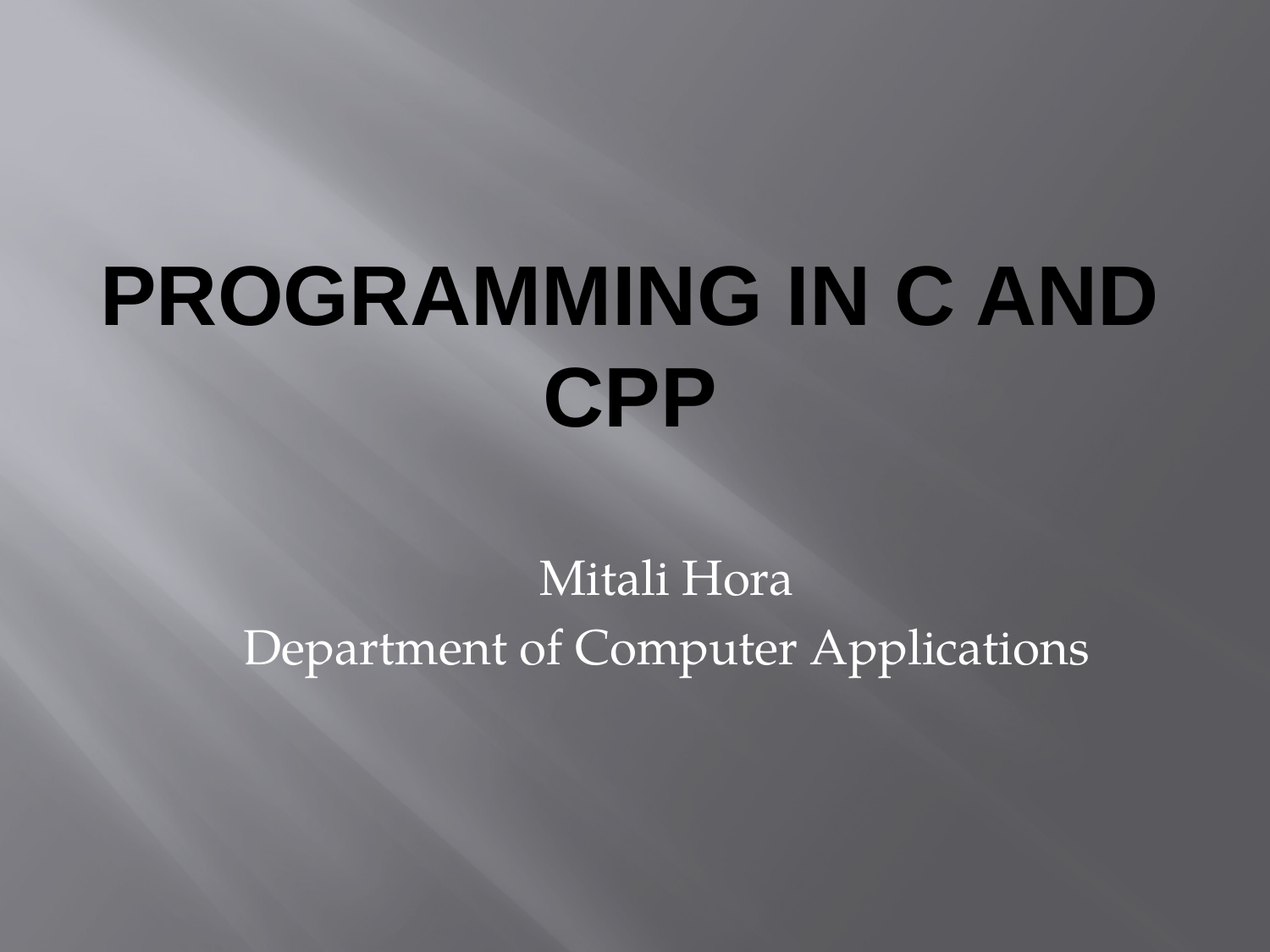

# Programming in C and CPP
Mitali Hora
Department of Computer Applications